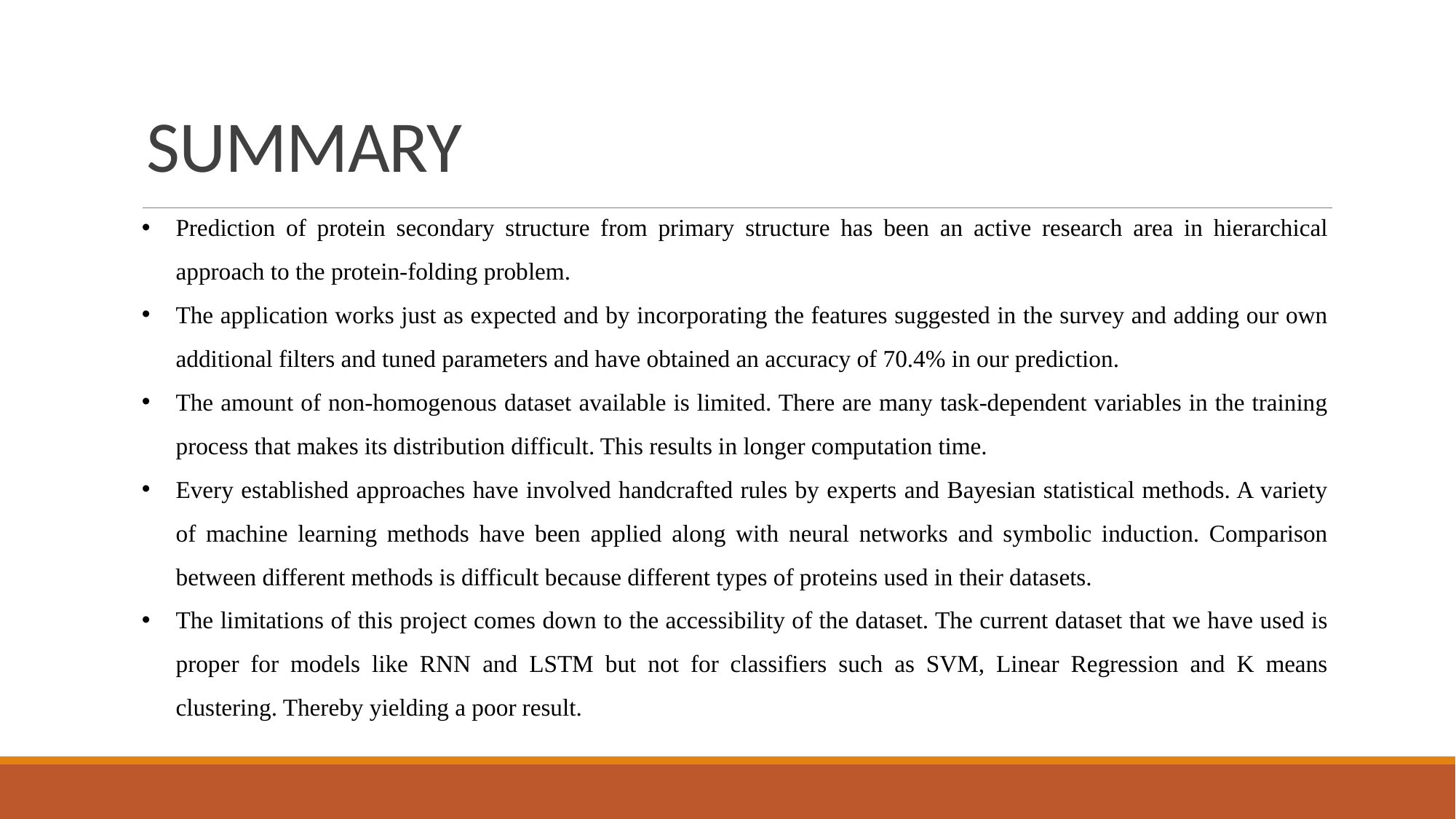

# SUMMARY
Prediction of protein secondary structure from primary structure has been an active research area in hierarchical approach to the protein-folding problem.
The application works just as expected and by incorporating the features suggested in the survey and adding our own additional filters and tuned parameters and have obtained an accuracy of 70.4% in our prediction.
The amount of non-homogenous dataset available is limited. There are many task-dependent variables in the training process that makes its distribution difficult. This results in longer computation time.
Every established approaches have involved handcrafted rules by experts and Bayesian statistical methods. A variety of machine learning methods have been applied along with neural networks and symbolic induction. Comparison between different methods is difficult because different types of proteins used in their datasets.
The limitations of this project comes down to the accessibility of the dataset. The current dataset that we have used is proper for models like RNN and LSTM but not for classifiers such as SVM, Linear Regression and K means clustering. Thereby yielding a poor result.